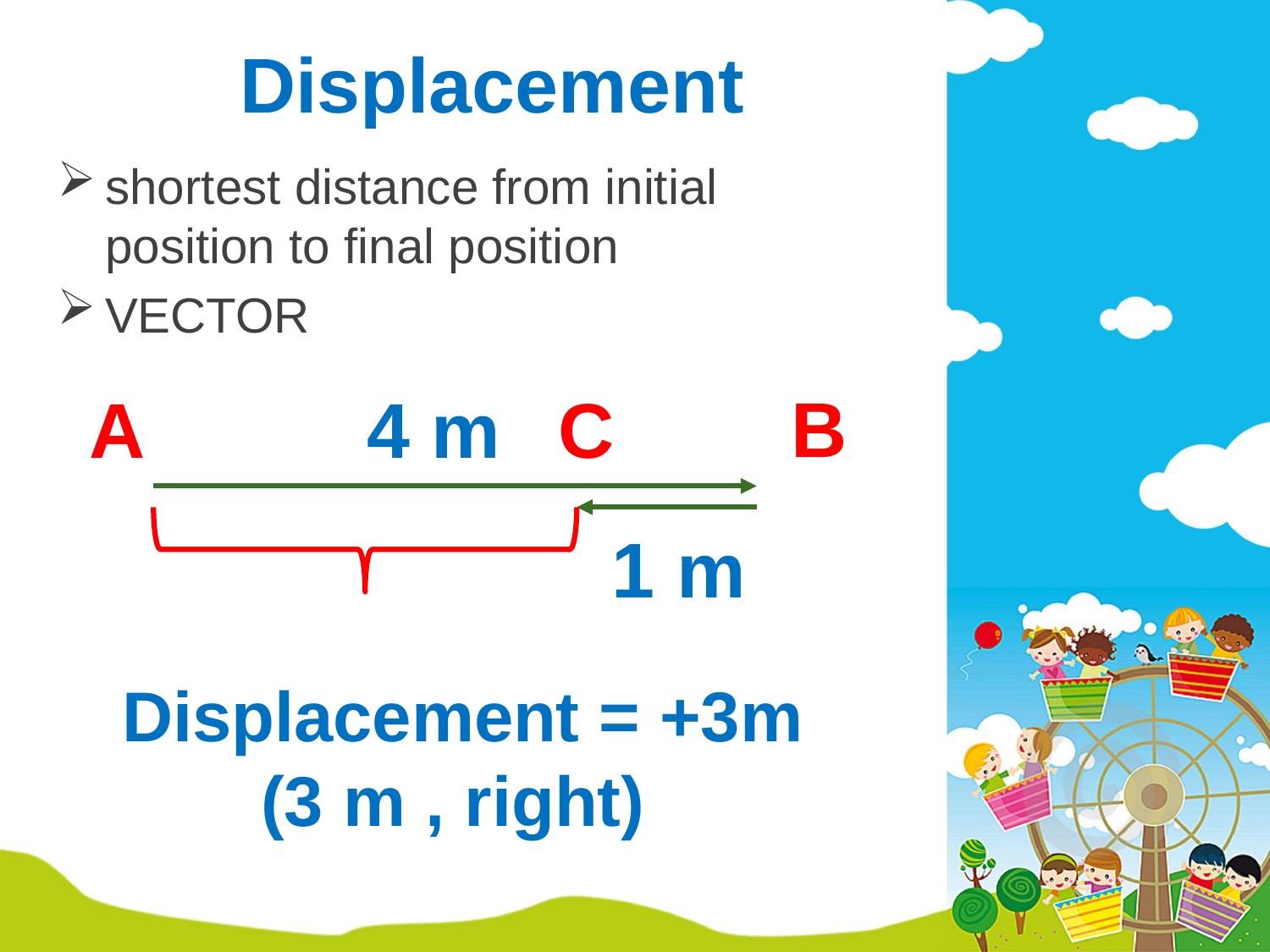

# Displacement
shortest distance from initial position to final position
VECTOR

B
A
4 m
C
1 m
Displacement = +3m
(3 m , right)